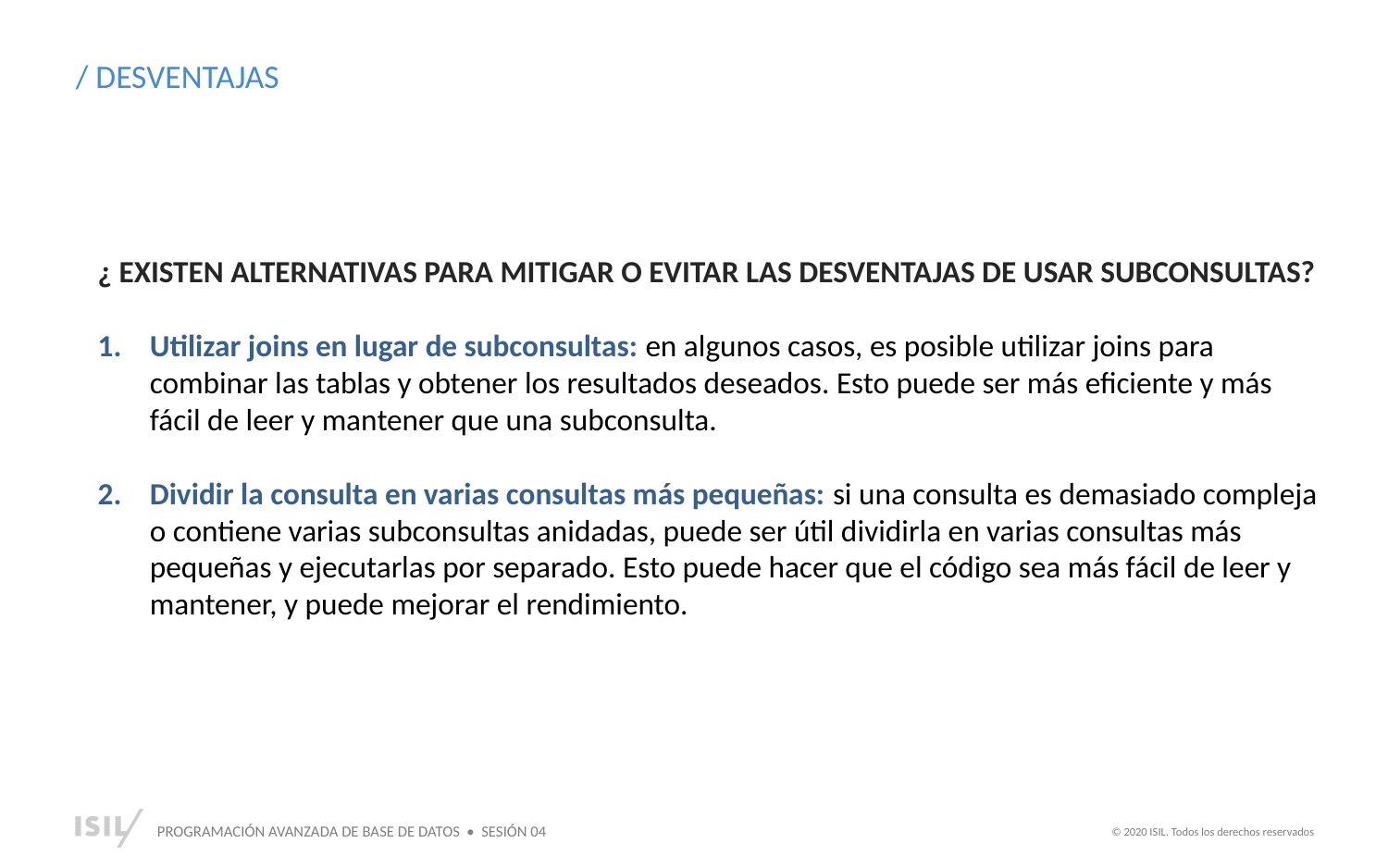

/ DESVENTAJAS
¿ EXISTEN ALTERNATIVAS PARA MITIGAR O EVITAR LAS DESVENTAJAS DE USAR SUBCONSULTAS?

Utilizar joins en lugar de subconsultas: en algunos casos, es posible utilizar joins para combinar las tablas y obtener los resultados deseados. Esto puede ser más eficiente y más fácil de leer y mantener que una subconsulta.

Dividir la consulta en varias consultas más pequeñas: si una consulta es demasiado compleja o contiene varias subconsultas anidadas, puede ser útil dividirla en varias consultas más pequeñas y ejecutarlas por separado. Esto puede hacer que el código sea más fácil de leer y mantener, y puede mejorar el rendimiento.